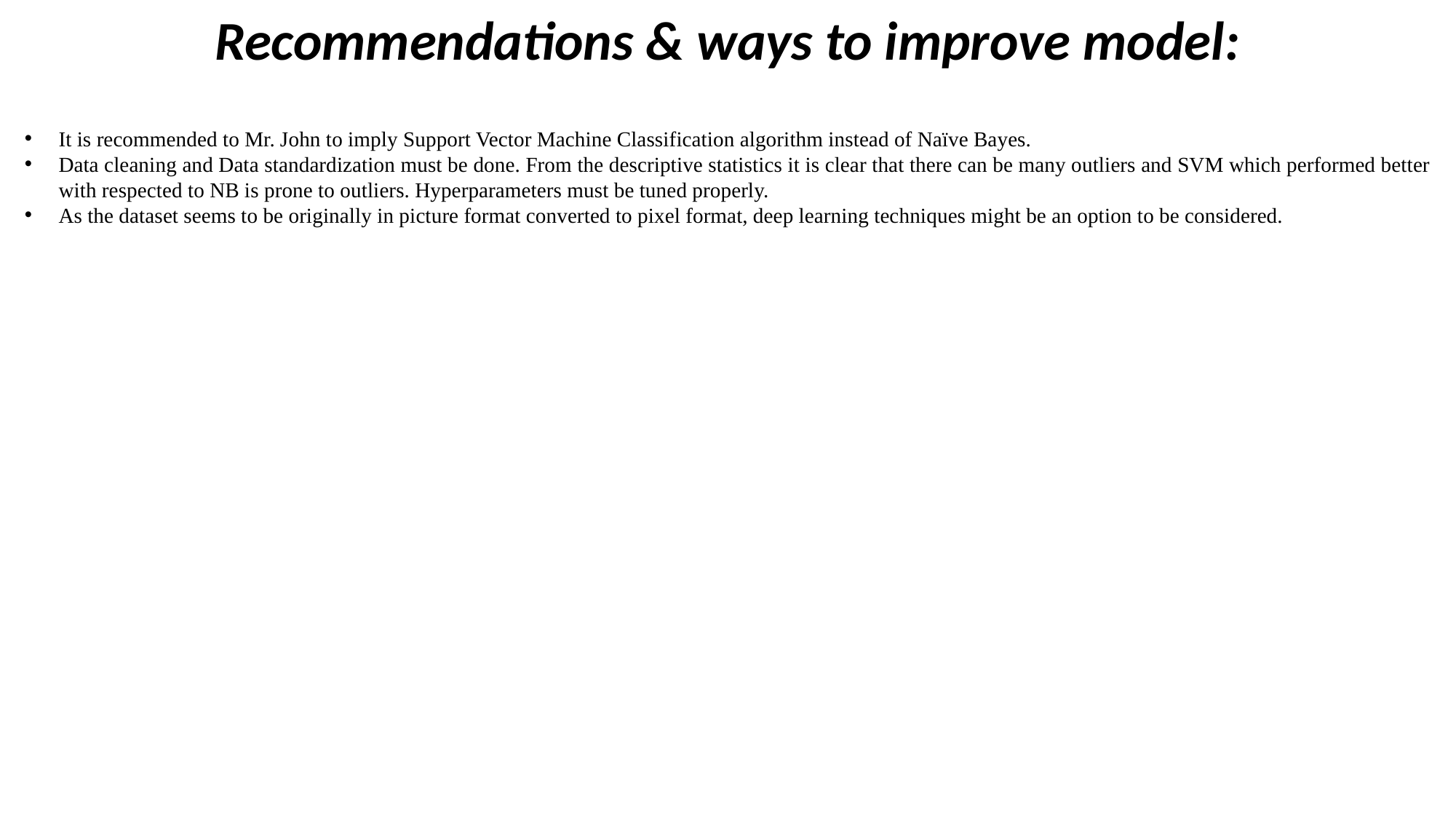

Recommendations & ways to improve model:
It is recommended to Mr. John to imply Support Vector Machine Classification algorithm instead of Naïve Bayes.
Data cleaning and Data standardization must be done. From the descriptive statistics it is clear that there can be many outliers and SVM which performed better with respected to NB is prone to outliers. Hyperparameters must be tuned properly.
As the dataset seems to be originally in picture format converted to pixel format, deep learning techniques might be an option to be considered.